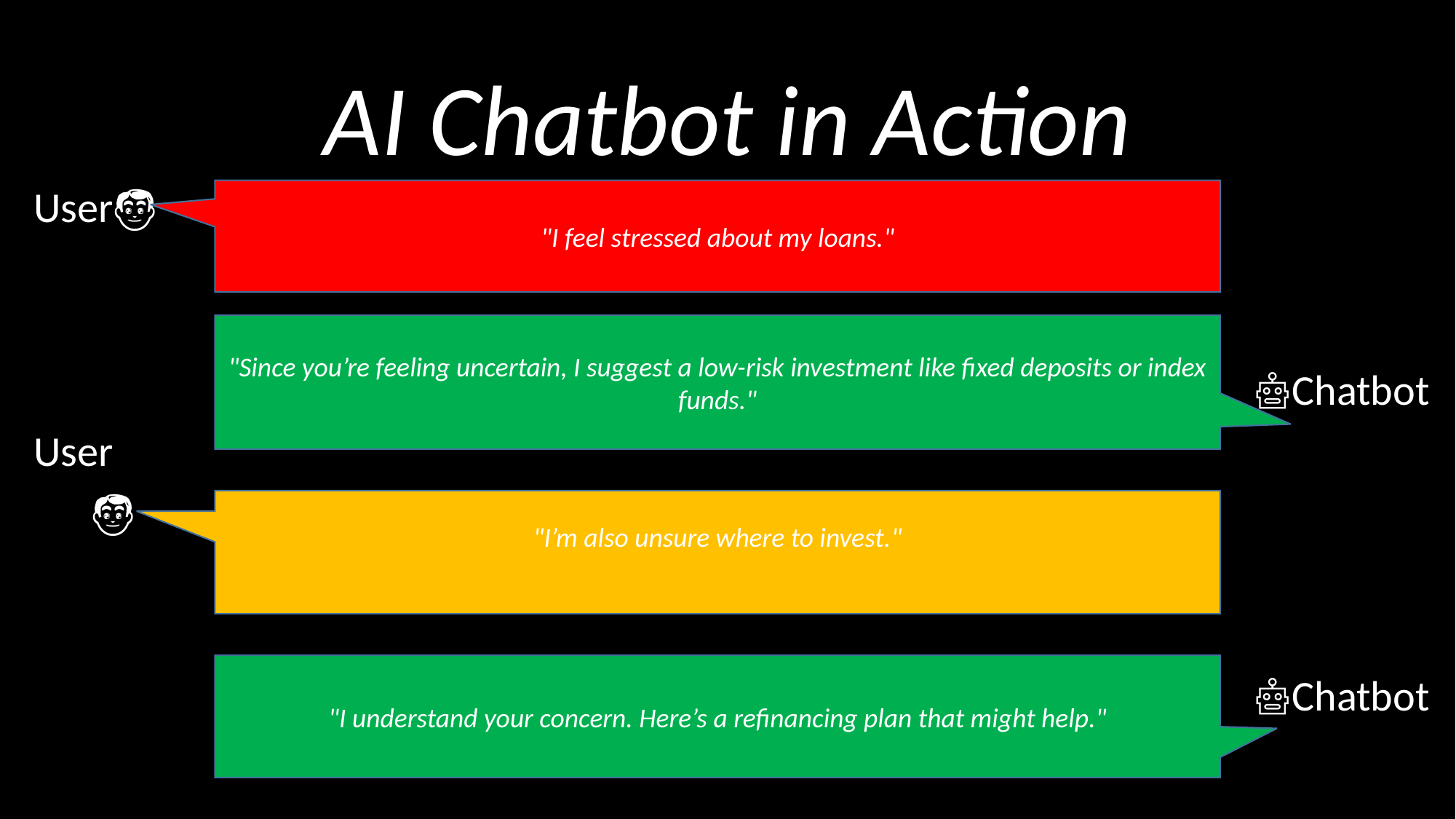

# AI Chatbot in Action
"I feel stressed about my loans."
‍User👨

🤖Chatbot
User
      👨

🤖Chatbot
"Since you’re feeling uncertain, I suggest a low-risk investment like fixed deposits or index funds."
"I’m also unsure where to invest."
"I understand your concern. Here’s a refinancing plan that might help."